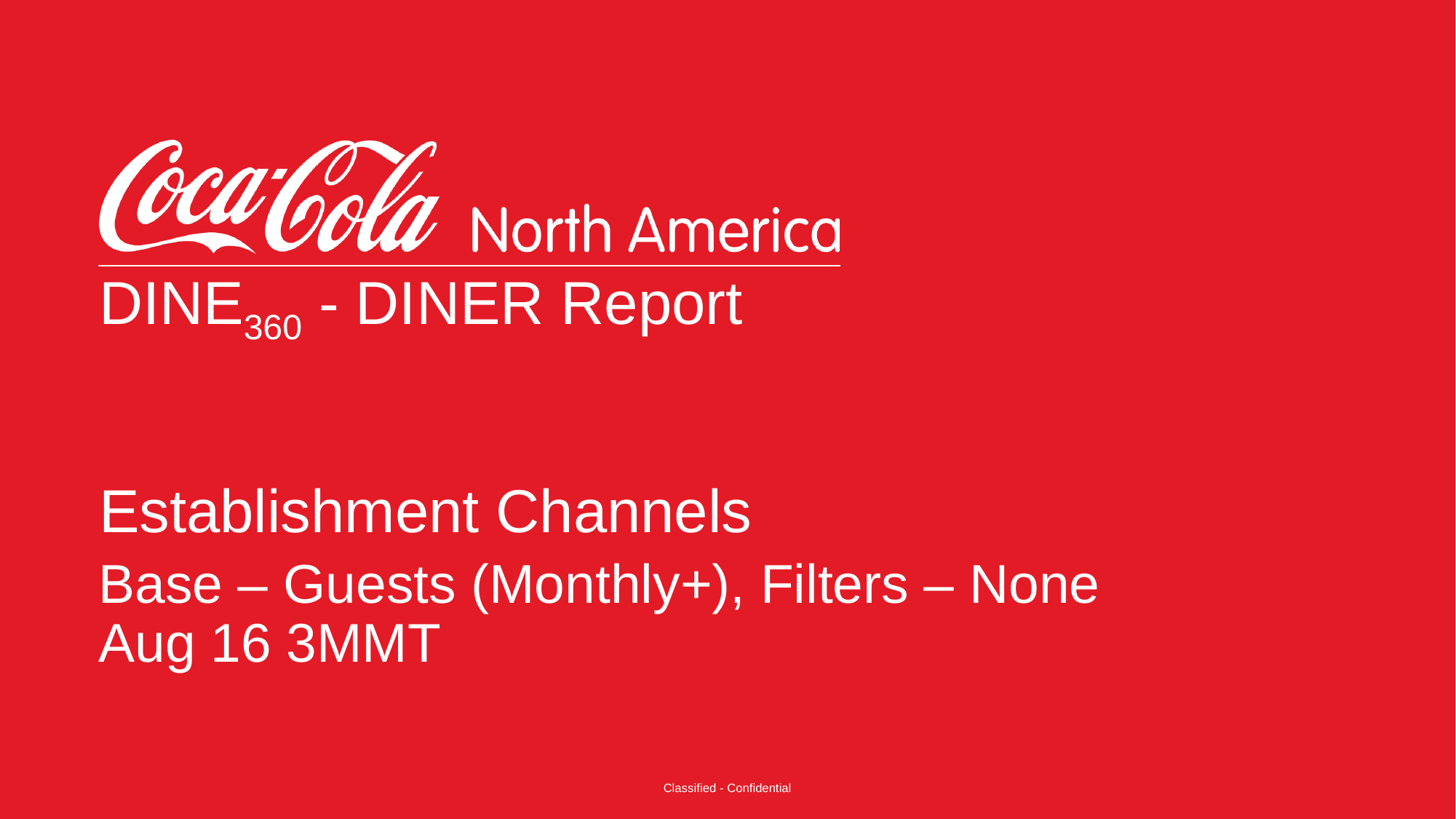

DINE360 - DINER Report
Establishment Channels
# Base – Guests (Monthly+), Filters – None Aug 16 3MMT
Classified - Confidential